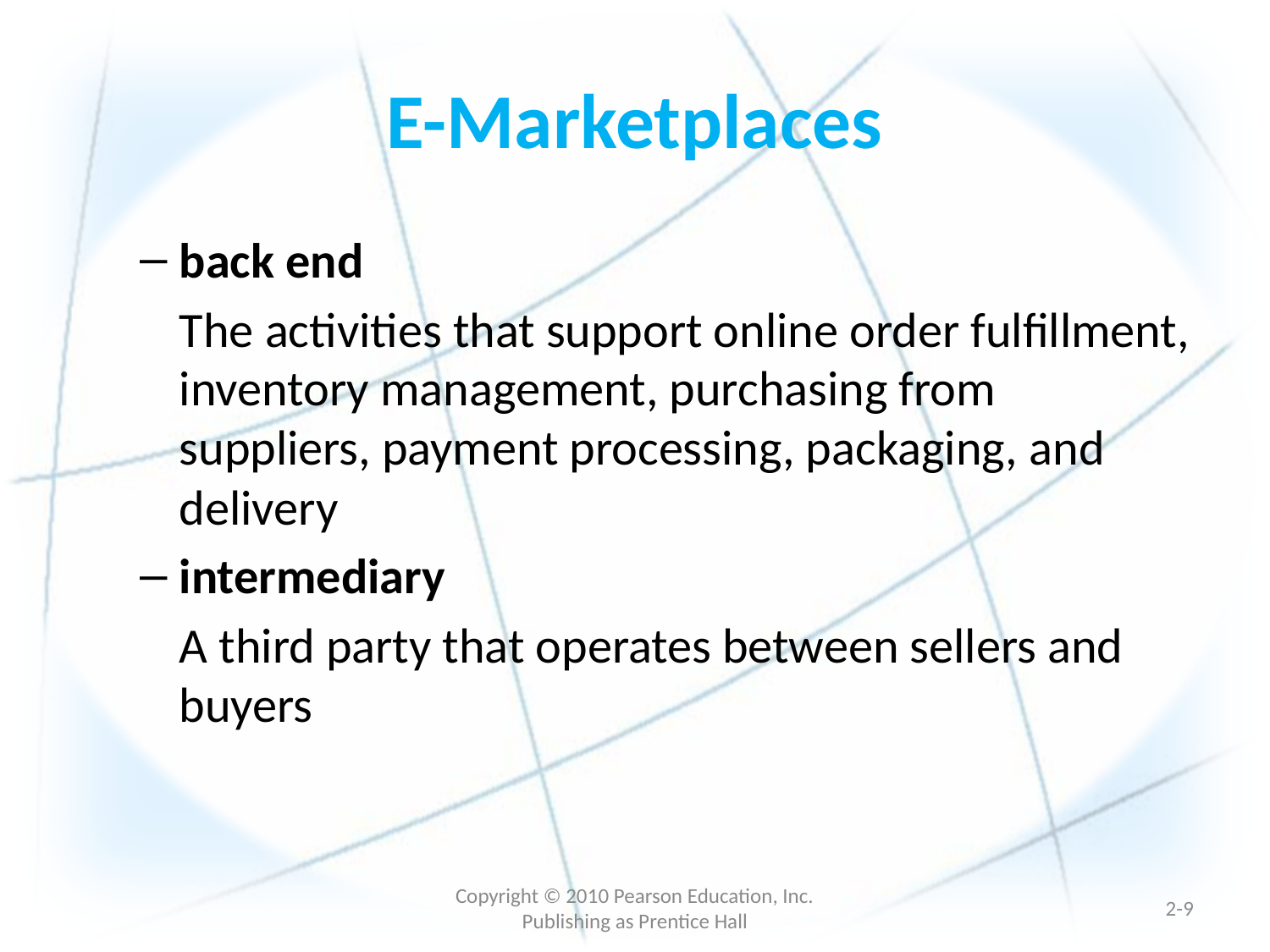

# E-Marketplaces
back end
	The activities that support online order fulfillment, inventory management, purchasing from suppliers, payment processing, packaging, and delivery
intermediary
	A third party that operates between sellers and buyers
Copyright © 2010 Pearson Education, Inc. Publishing as Prentice Hall
2-9